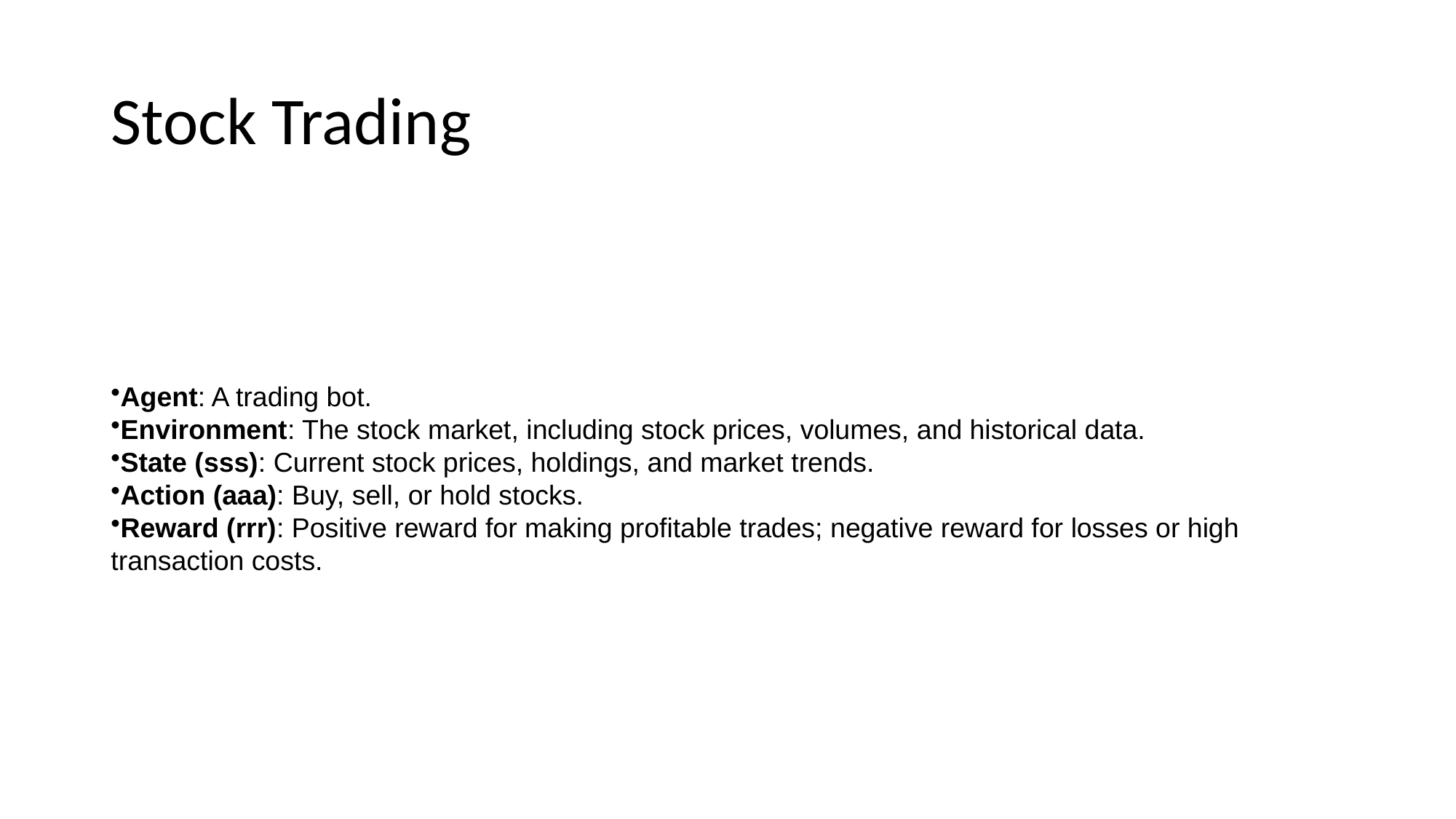

# Stock Trading
Agent: A trading bot.
Environment: The stock market, including stock prices, volumes, and historical data.
State (sss): Current stock prices, holdings, and market trends.
Action (aaa): Buy, sell, or hold stocks.
Reward (rrr): Positive reward for making profitable trades; negative reward for losses or high transaction costs.